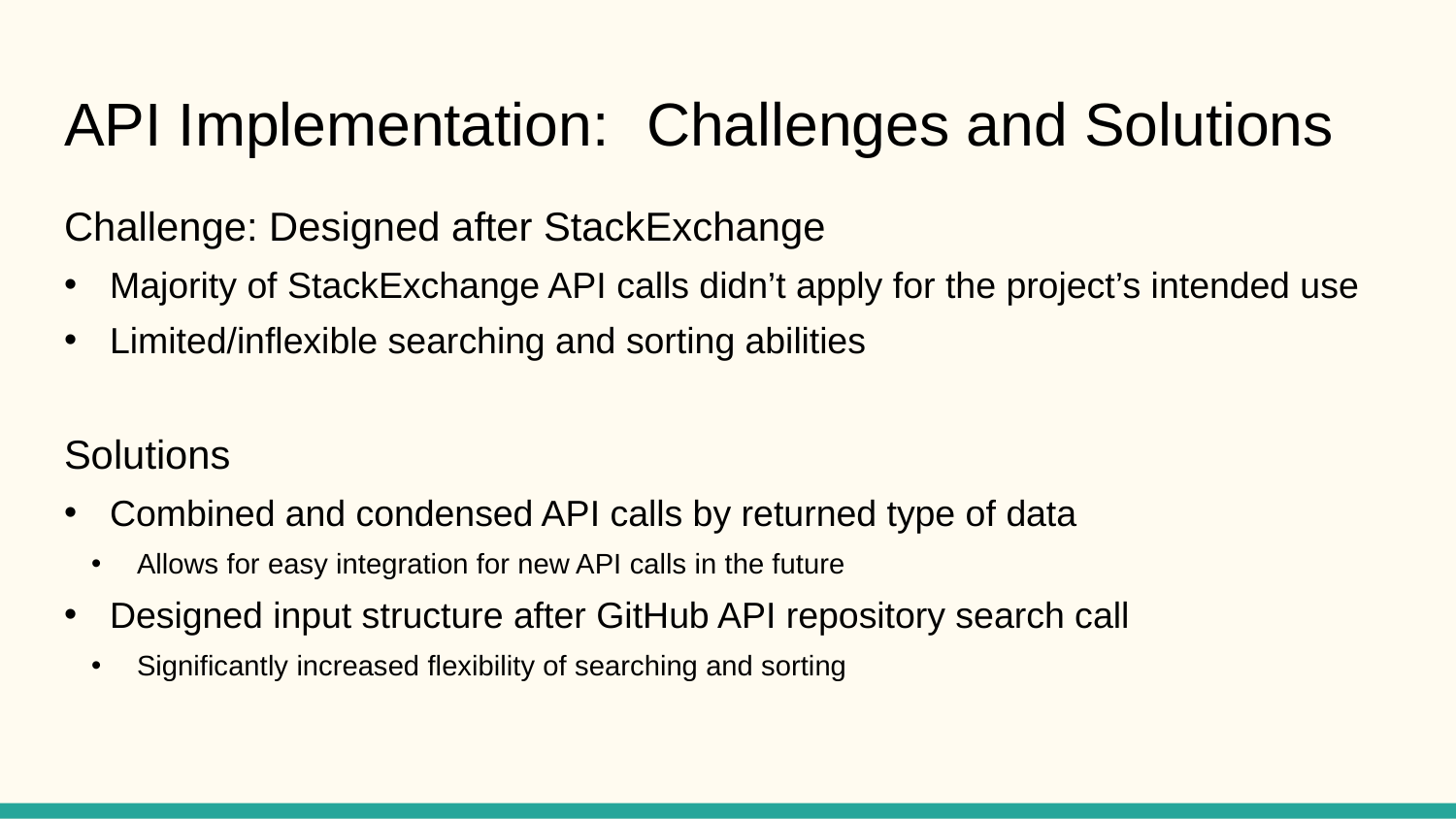

# API Implementation:	Challenges and Solutions
Challenge: Designed after StackExchange
Majority of StackExchange API calls didn’t apply for the project’s intended use
Limited/inflexible searching and sorting abilities

Solutions
Combined and condensed API calls by returned type of data
Allows for easy integration for new API calls in the future
Designed input structure after GitHub API repository search call
Significantly increased flexibility of searching and sorting